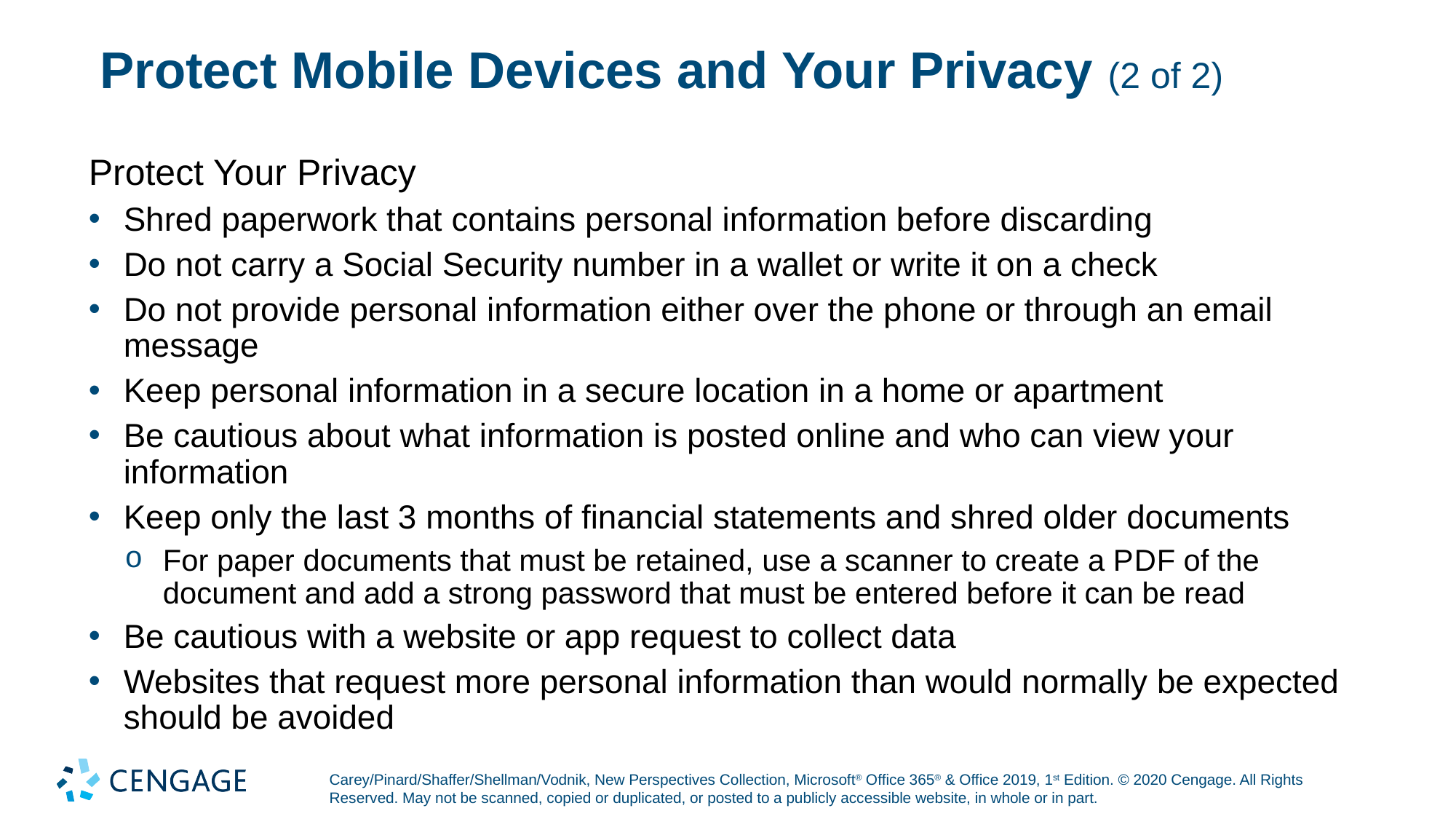

# Protect Mobile Devices and Your Privacy (2 of 2)
Protect Your Privacy
Shred paperwork that contains personal information before discarding
Do not carry a Social Security number in a wallet or write it on a check
Do not provide personal information either over the phone or through an email message
Keep personal information in a secure location in a home or apartment
Be cautious about what information is posted online and who can view your information
Keep only the last 3 months of financial statements and shred older documents
For paper documents that must be retained, use a scanner to create a P D F of the document and add a strong password that must be entered before it can be read
Be cautious with a website or app request to collect data
Websites that request more personal information than would normally be expected should be avoided